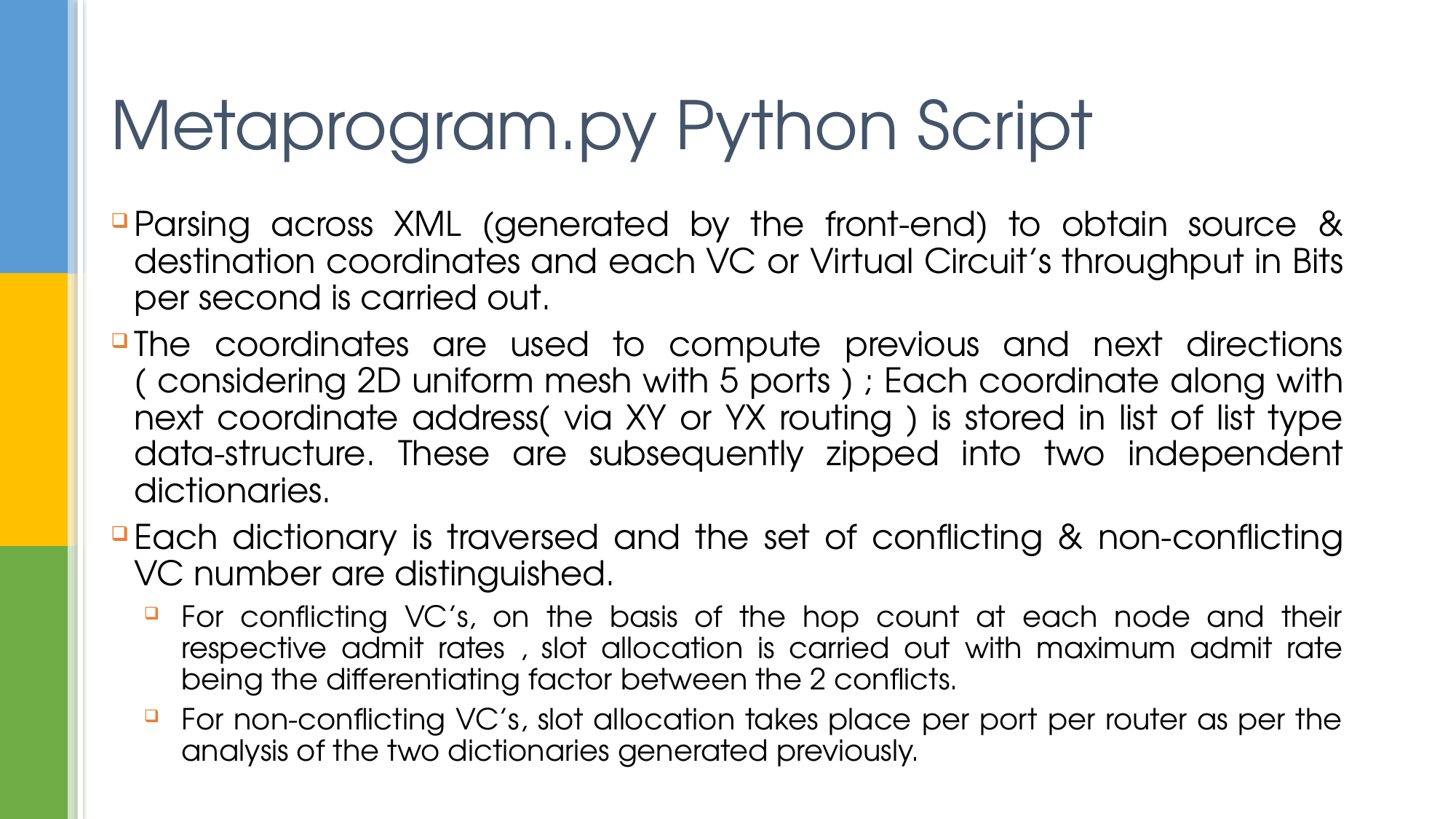

# Metaprogram.py Python Script
Parsing across XML (generated by the front-end) to obtain source & destination coordinates and each VC or Virtual Circuit’s throughput in Bits per second is carried out.
The coordinates are used to compute previous and next directions ( considering 2D uniform mesh with 5 ports ) ; Each coordinate along with next coordinate address( via XY or YX routing ) is stored in list of list type data-structure. These are subsequently zipped into two independent dictionaries.
Each dictionary is traversed and the set of conflicting & non-conflicting VC number are distinguished.
For conflicting VC’s, on the basis of the hop count at each node and their respective admit rates , slot allocation is carried out with maximum admit rate being the differentiating factor between the 2 conflicts.
For non-conflicting VC’s, slot allocation takes place per port per router as per the analysis of the two dictionaries generated previously.